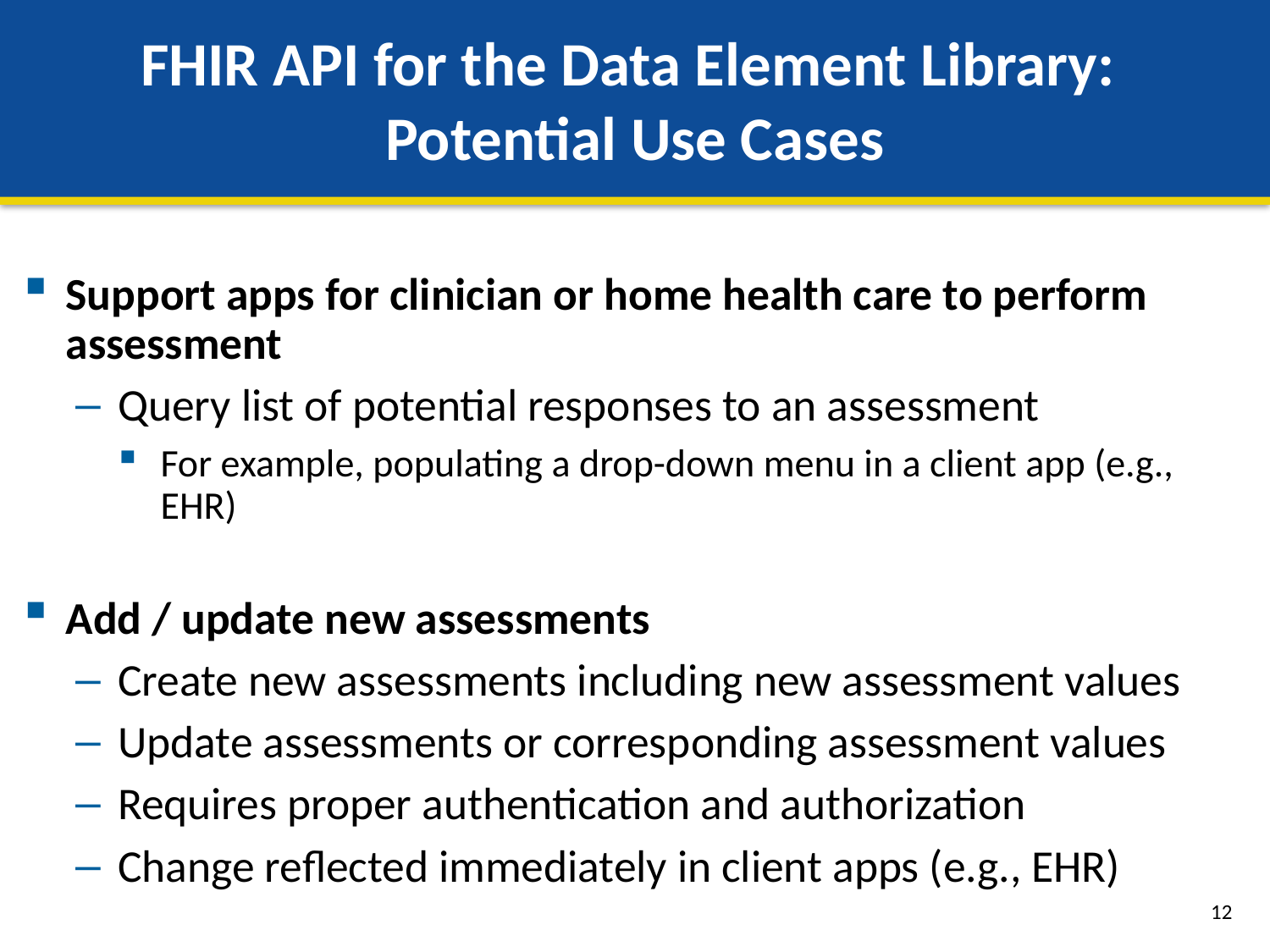

# FHIR API for the Data Element Library: Potential Use Cases
Support apps for clinician or home health care to perform assessment
Query list of potential responses to an assessment
For example, populating a drop-down menu in a client app (e.g., EHR)

Add / update new assessments
Create new assessments including new assessment values
Update assessments or corresponding assessment values
Requires proper authentication and authorization
Change reflected immediately in client apps (e.g., EHR)
12